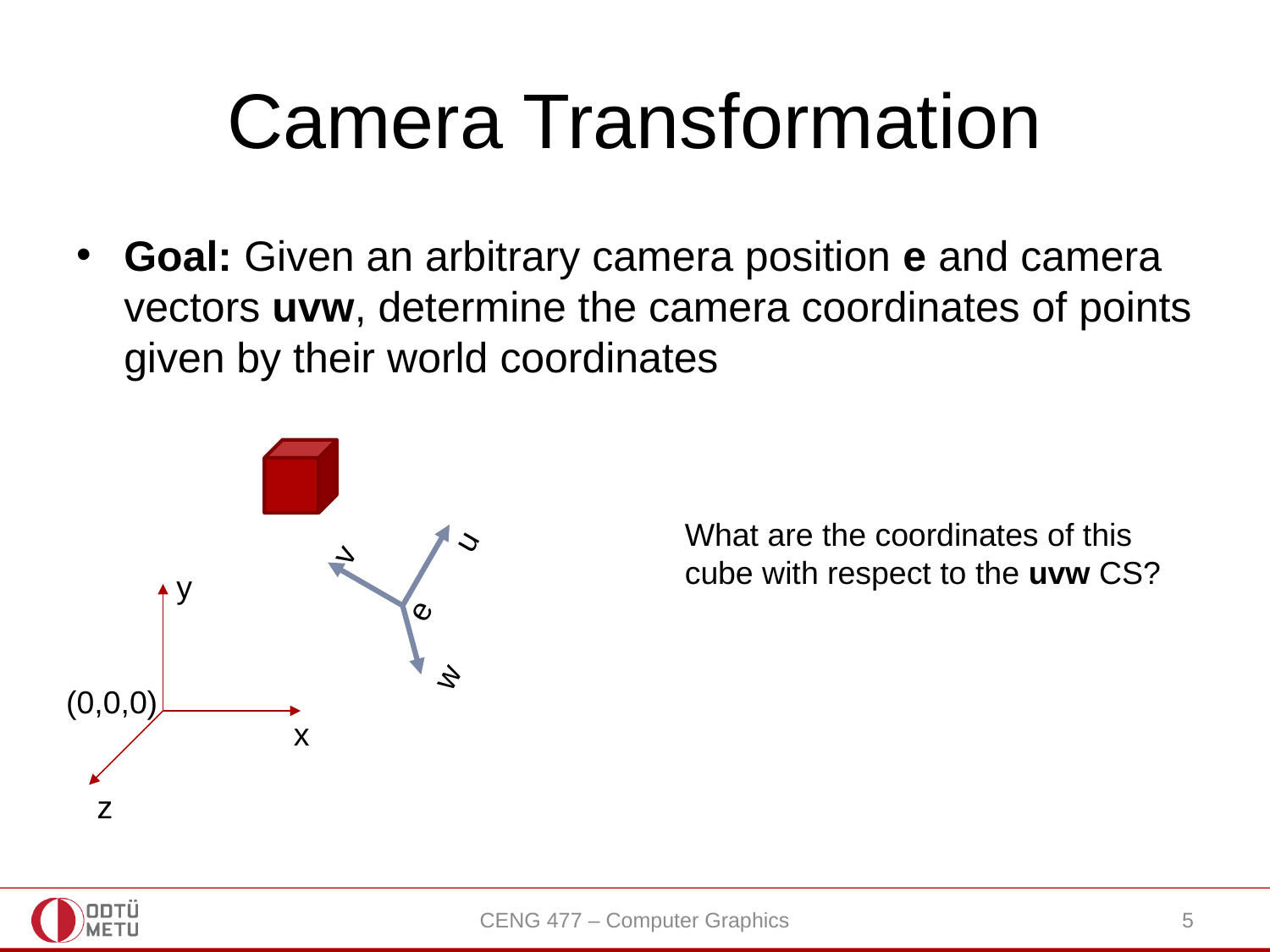

# Camera Transformation
Goal: Given an arbitrary camera position e and camera vectors uvw, determine the camera coordinates of points given by their world coordinates

What are the coordinates of this
cube with respect to the uvw CS?
u
v
e
w
y
x
z
(0,0,0)
CENG 477 – Computer Graphics
5